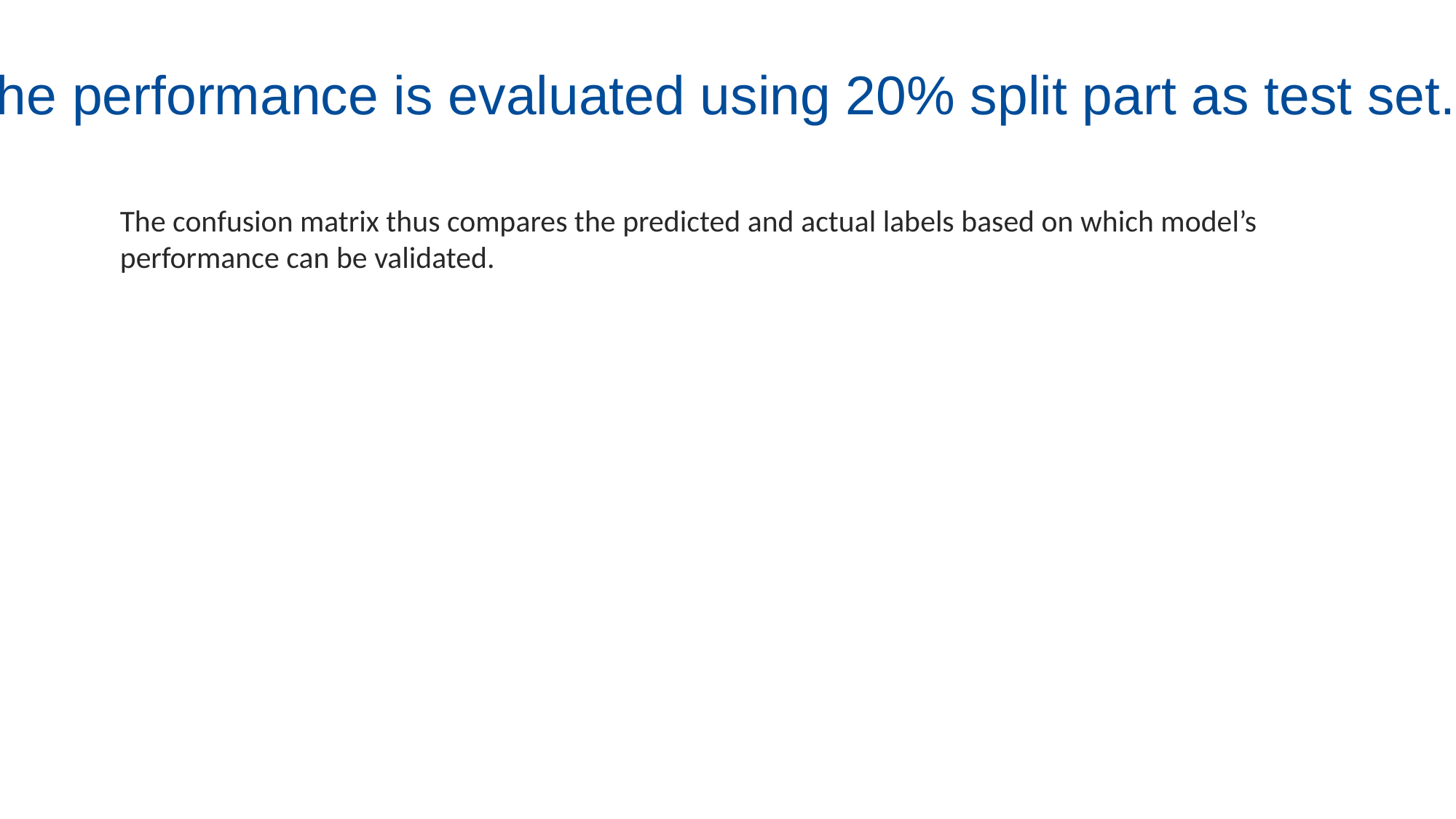

The performance is evaluated using 20% split part as test set.

The confusion matrix thus compares the predicted and actual labels based on which model’s performance can be validated.